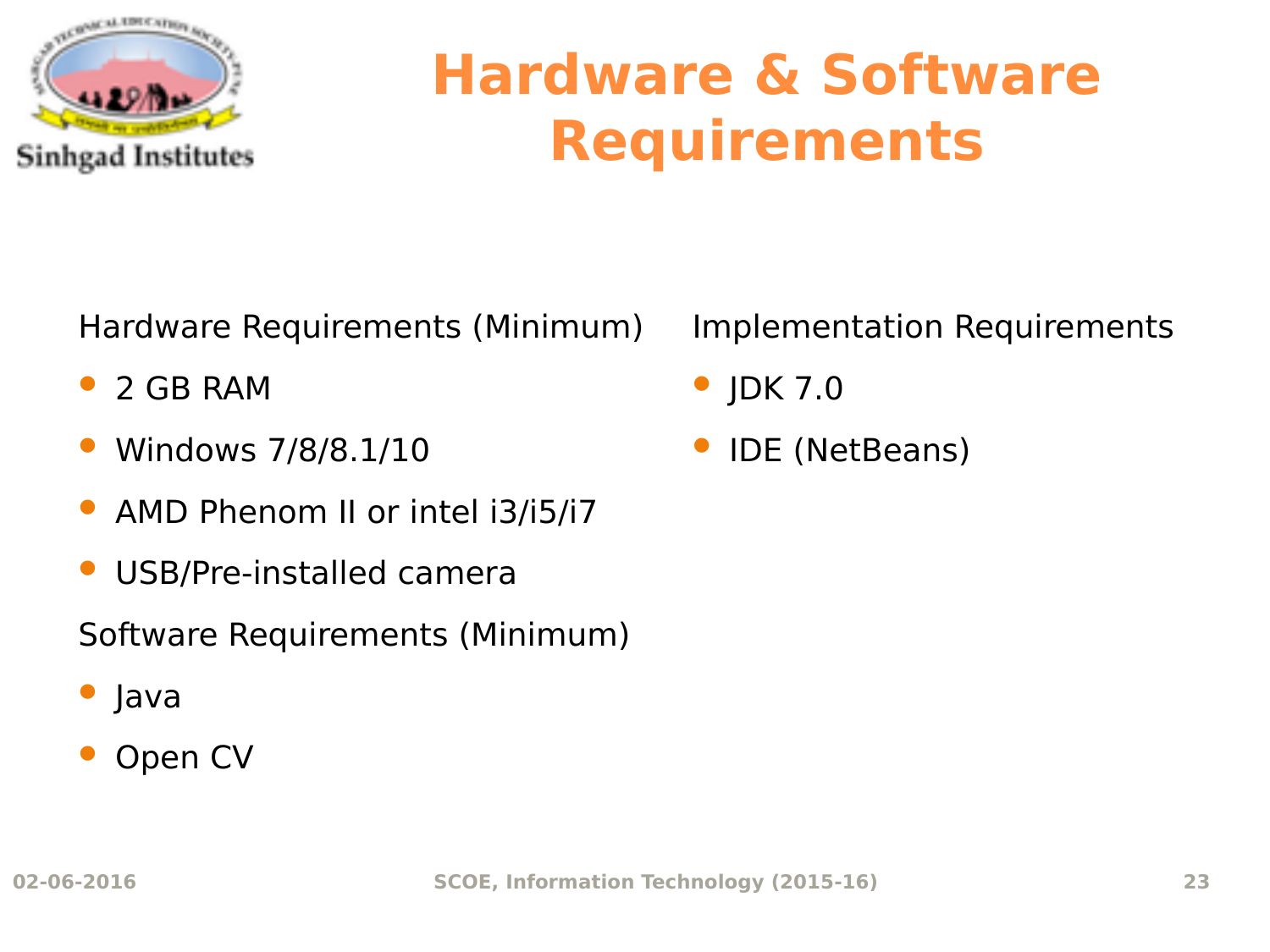

# Hardware & Software Requirements
Hardware Requirements (Minimum)
2 GB RAM
Windows 7/8/8.1/10
AMD Phenom II or intel i3/i5/i7
USB/Pre-installed camera
Software Requirements (Minimum)
Java
Open CV

Implementation Requirements
JDK 7.0
IDE (NetBeans)

02-06-2016
SCOE, Information Technology (2015-16)
23